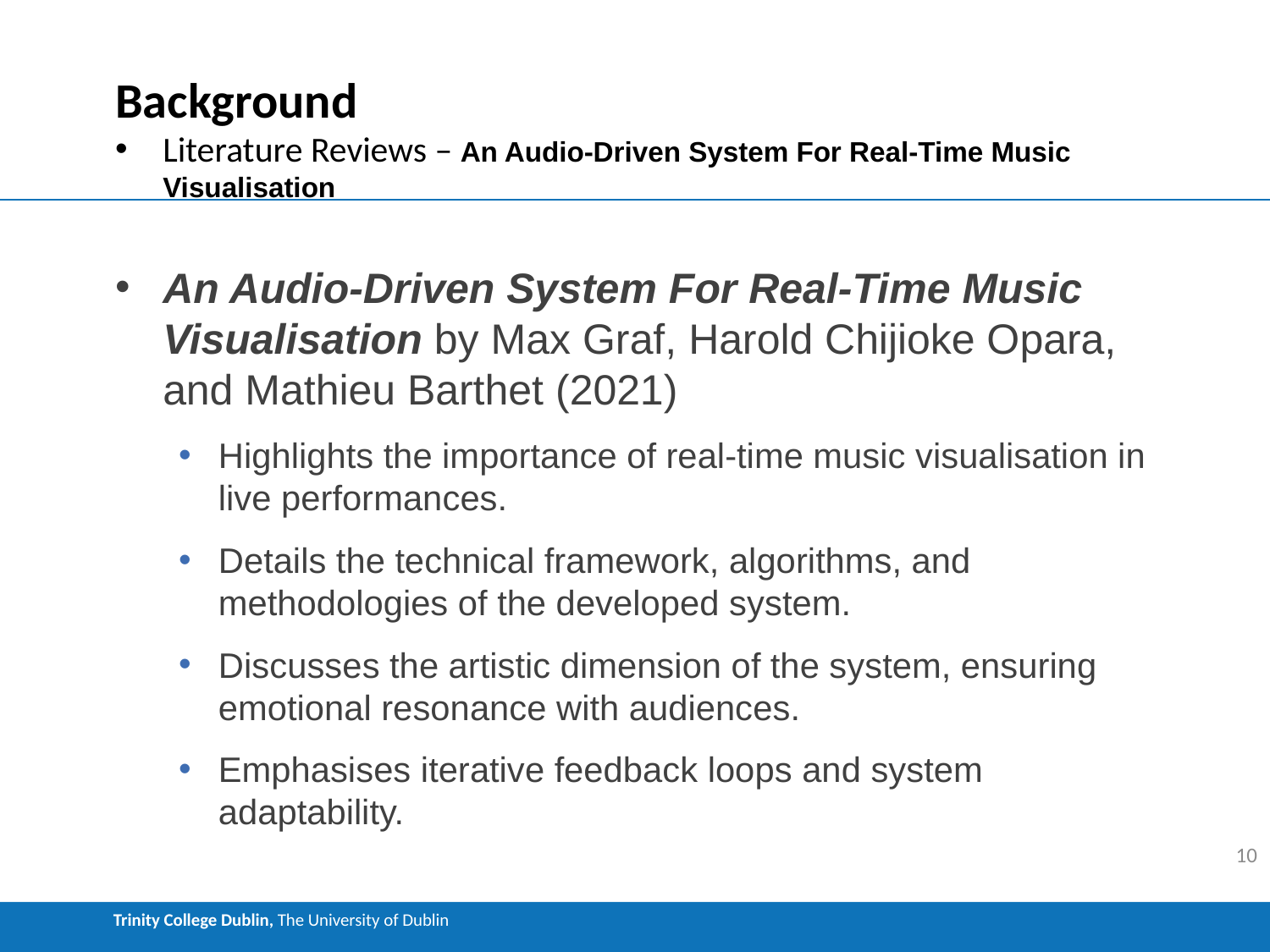

# Background
Literature Reviews – An Audio-Driven System For Real-Time Music Visualisation
An Audio-Driven System For Real-Time Music Visualisation by Max Graf, Harold Chijioke Opara, and Mathieu Barthet (2021)
Highlights the importance of real-time music visualisation in live performances.
Details the technical framework, algorithms, and methodologies of the developed system.
Discusses the artistic dimension of the system, ensuring emotional resonance with audiences.
Emphasises iterative feedback loops and system adaptability.
10